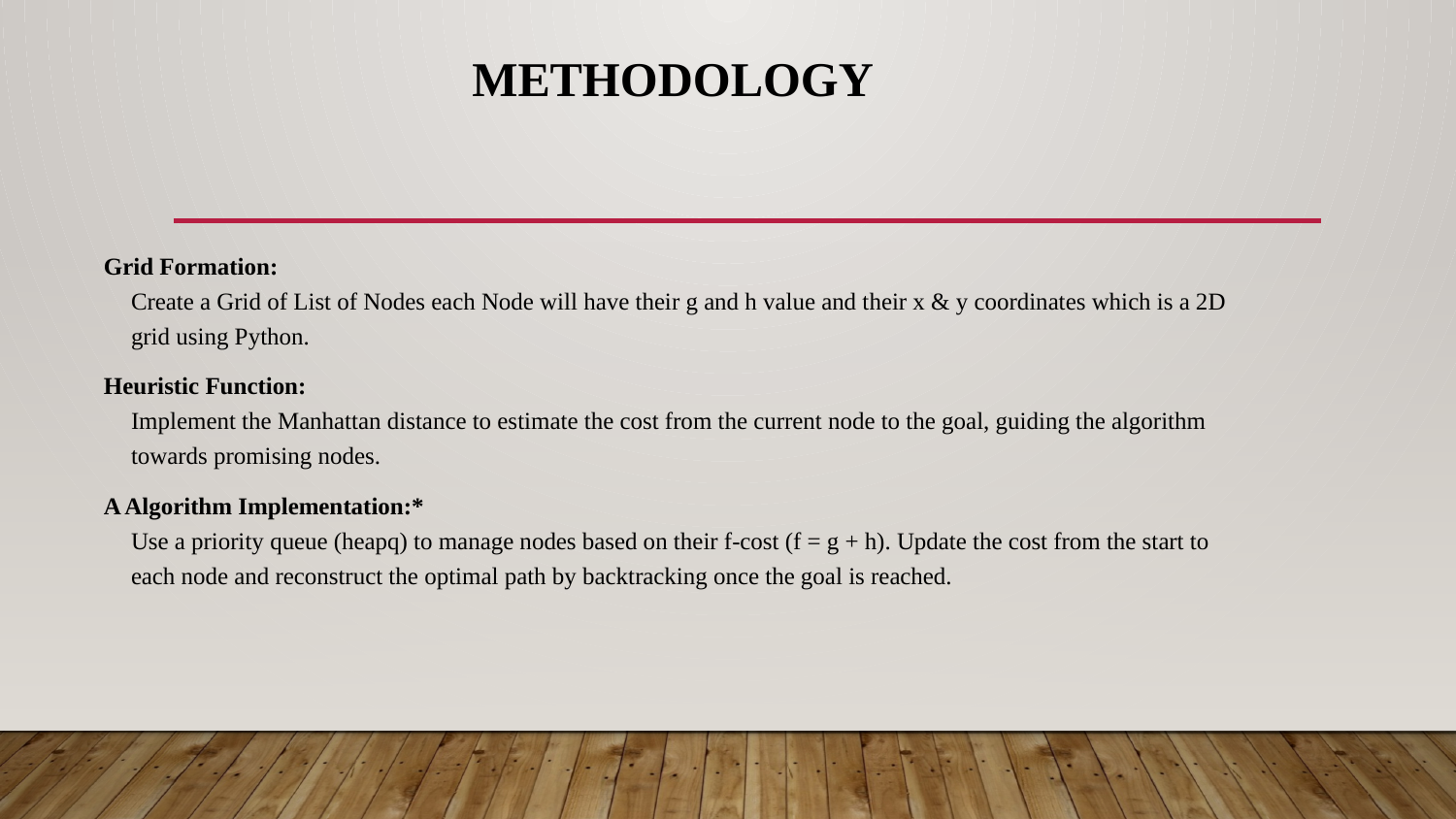

# Methodology
Grid Formation:
Create a Grid of List of Nodes each Node will have their g and h value and their x & y coordinates which is a 2D grid using Python.
Heuristic Function:
Implement the Manhattan distance to estimate the cost from the current node to the goal, guiding the algorithm towards promising nodes.
A Algorithm Implementation:*
Use a priority queue (heapq) to manage nodes based on their f-cost (f = g + h). Update the cost from the start to each node and reconstruct the optimal path by backtracking once the goal is reached.